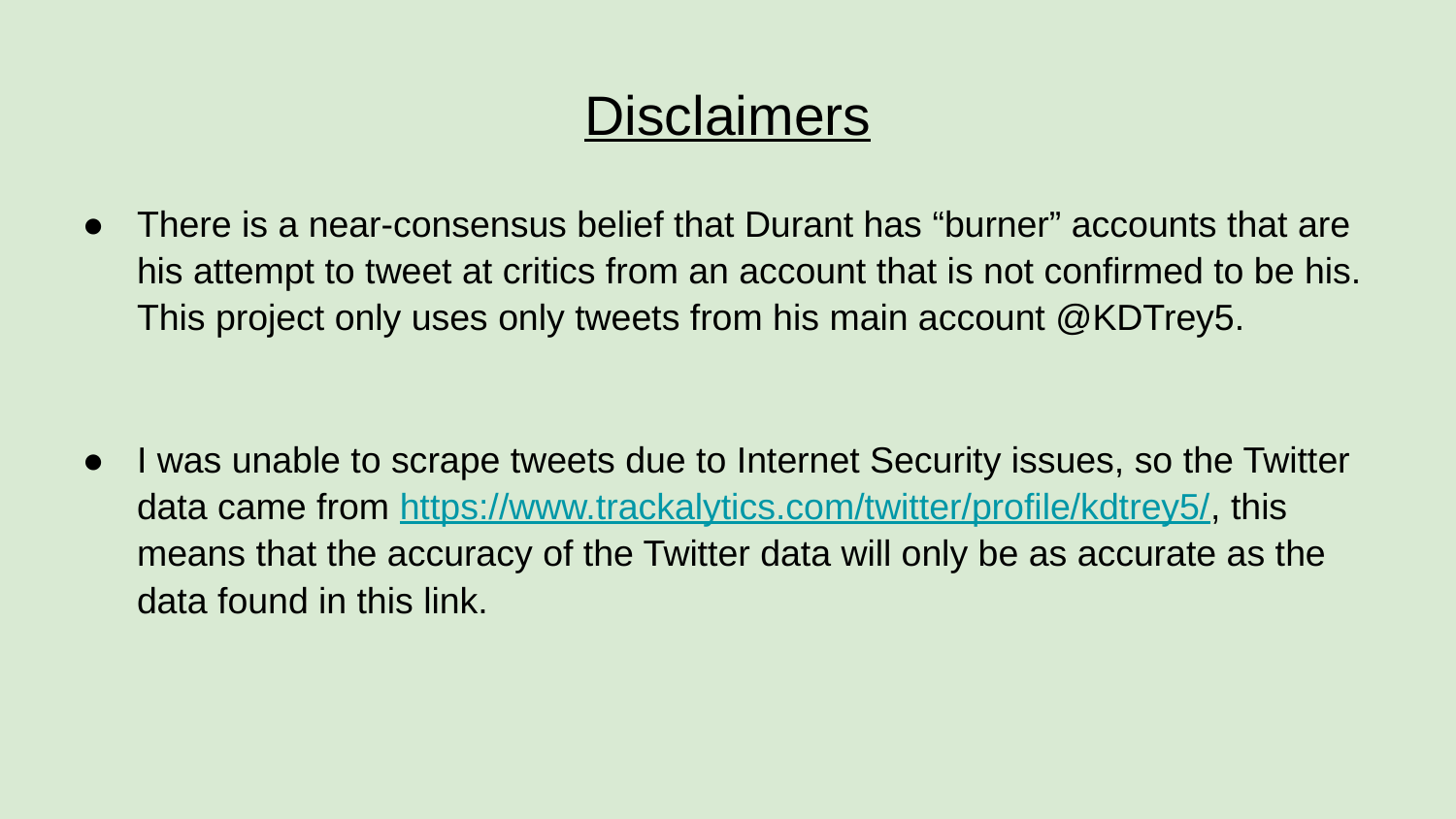

# Disclaimers
There is a near-consensus belief that Durant has “burner” accounts that are his attempt to tweet at critics from an account that is not confirmed to be his. This project only uses only tweets from his main account @KDTrey5.

I was unable to scrape tweets due to Internet Security issues, so the Twitter data came from https://www.trackalytics.com/twitter/profile/kdtrey5/, this means that the accuracy of the Twitter data will only be as accurate as the data found in this link.